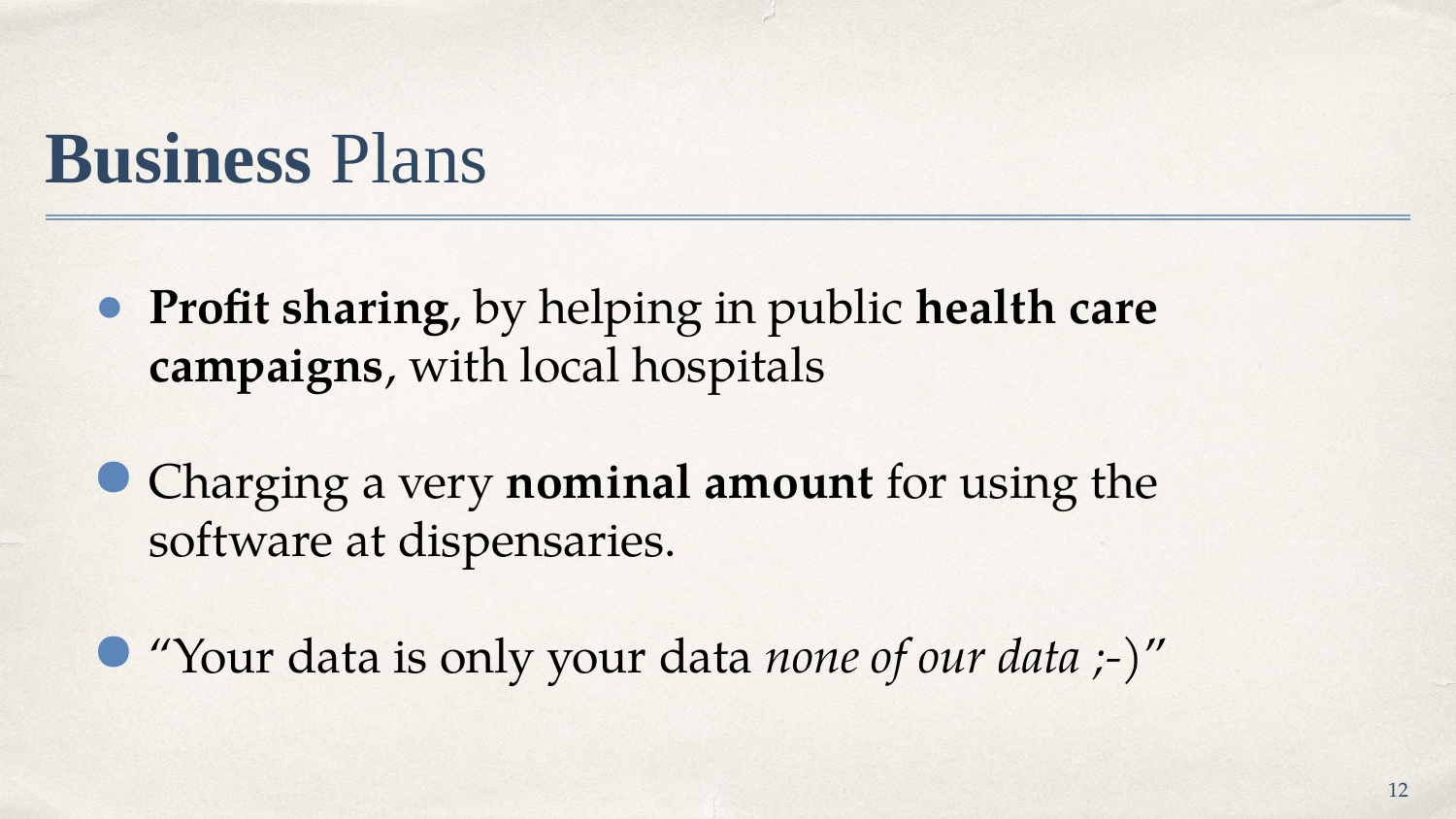

# Business Plans

Profit sharing, by helping in public health care campaigns, with local hospitals

Charging a very nominal amount for using the software at dispensaries.

“Your data is only your data none of our data ;-)”
12